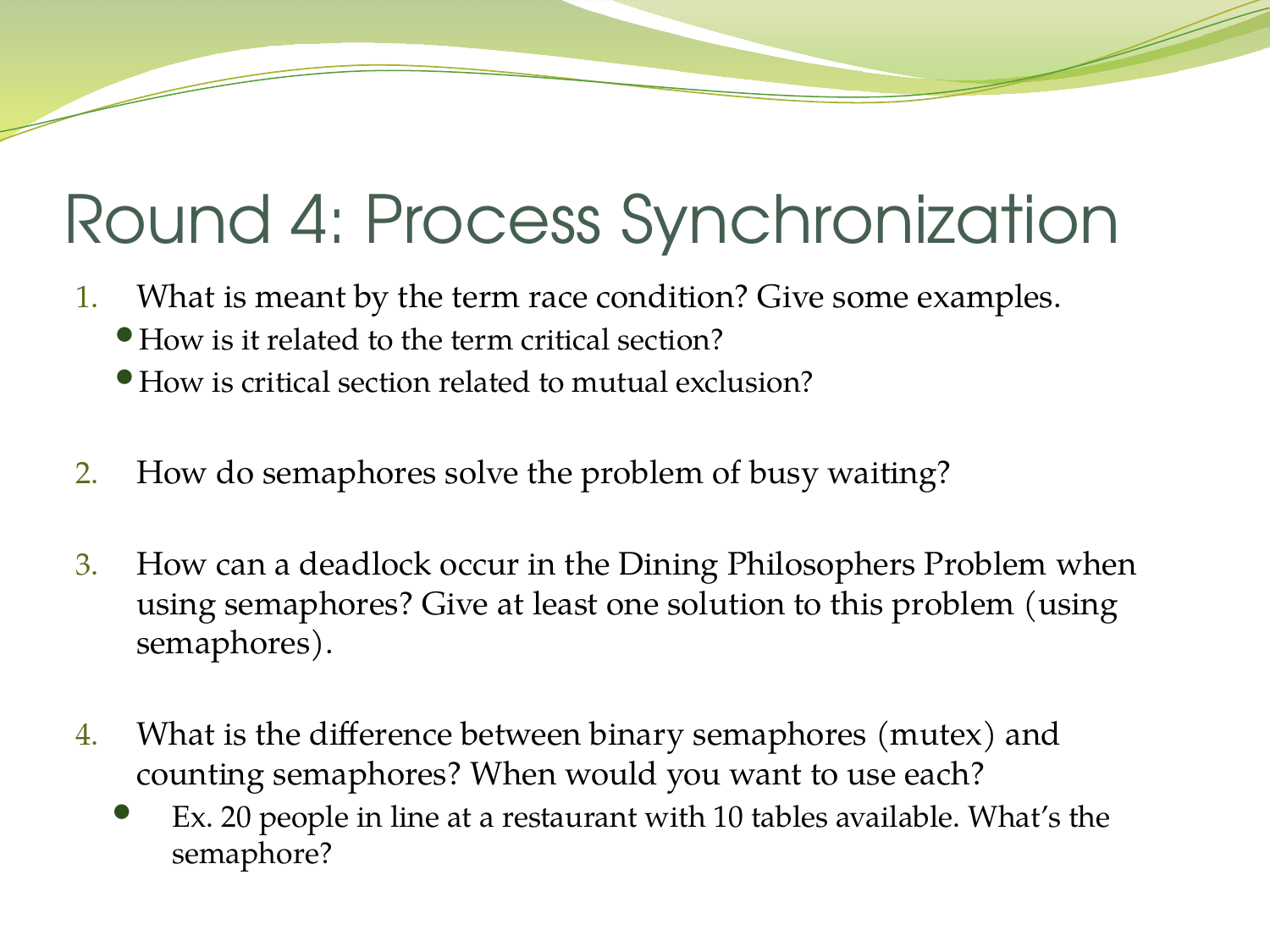

# Round 4: Process Synchronization
What is meant by the term race condition? Give some examples.
How is it related to the term critical section?
How is critical section related to mutual exclusion?

How do semaphores solve the problem of busy waiting?

How can a deadlock occur in the Dining Philosophers Problem when using semaphores? Give at least one solution to this problem (using semaphores).

What is the difference between binary semaphores (mutex) and counting semaphores? When would you want to use each?
Ex. 20 people in line at a restaurant with 10 tables available. What’s the semaphore?